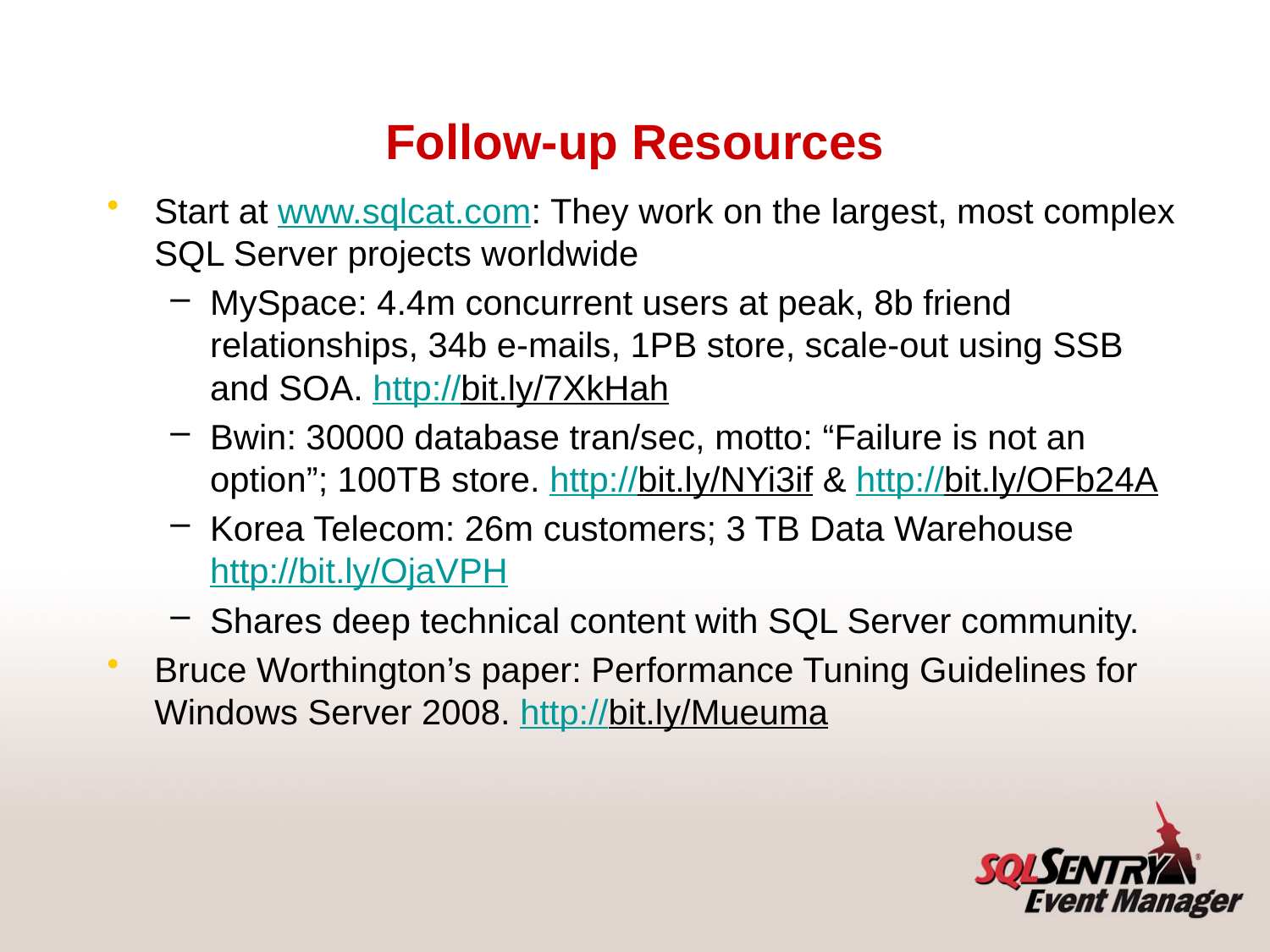

# Follow-up Resources
Start at www.sqlcat.com: They work on the largest, most complex SQL Server projects worldwide
MySpace: 4.4m concurrent users at peak, 8b friend relationships, 34b e-mails, 1PB store, scale-out using SSB and SOA. http://bit.ly/7XkHah
Bwin: 30000 database tran/sec, motto: “Failure is not an option”; 100TB store. http://bit.ly/NYi3if & http://bit.ly/OFb24A
Korea Telecom: 26m customers; 3 TB Data Warehouse
http://bit.ly/OjaVPH
Shares deep technical content with SQL Server community.
Bruce Worthington’s paper: Performance Tuning Guidelines for Windows Server 2008. http://bit.ly/Mueuma